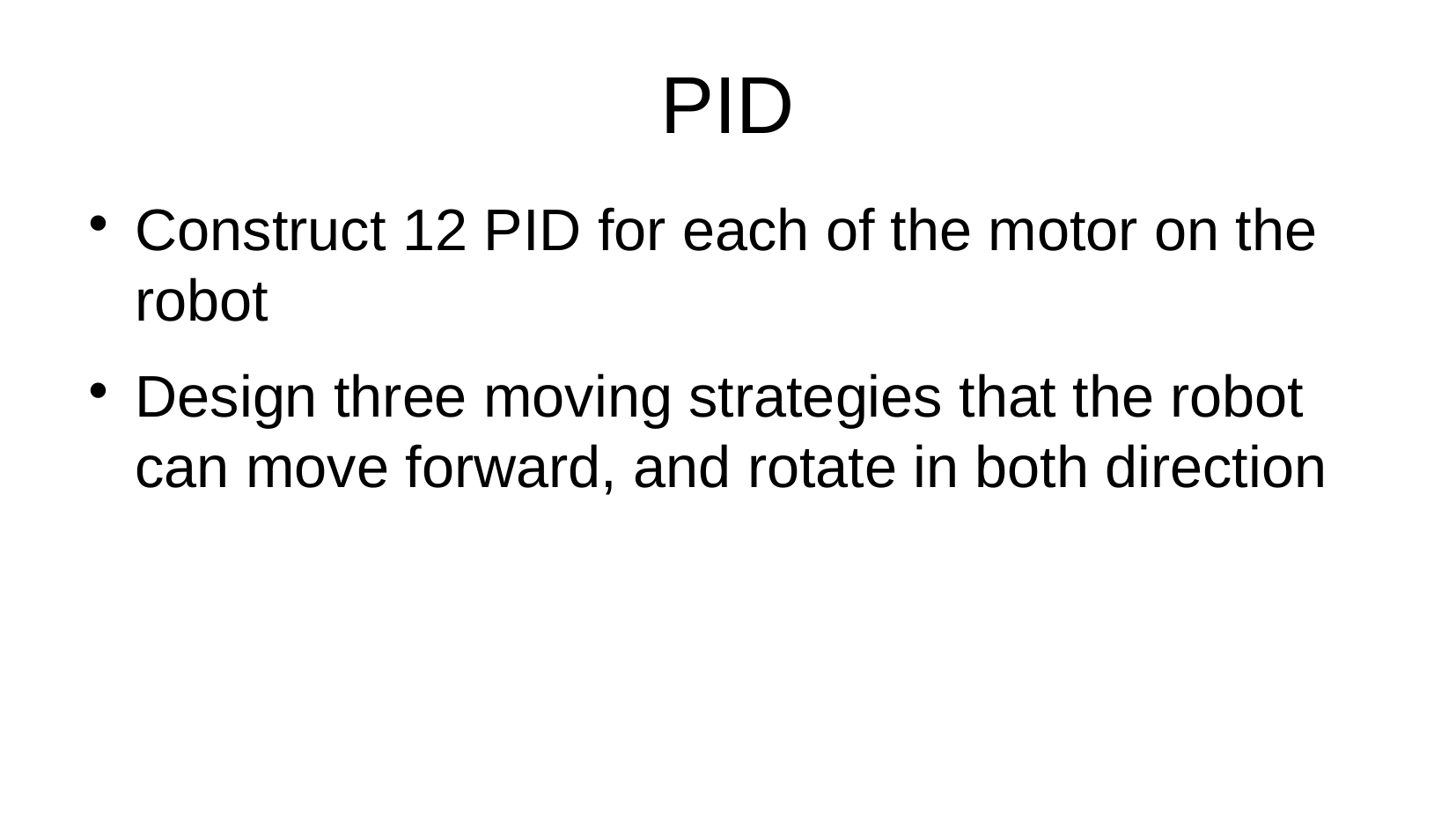

PID
Construct 12 PID for each of the motor on the robot
Design three moving strategies that the robot can move forward, and rotate in both direction